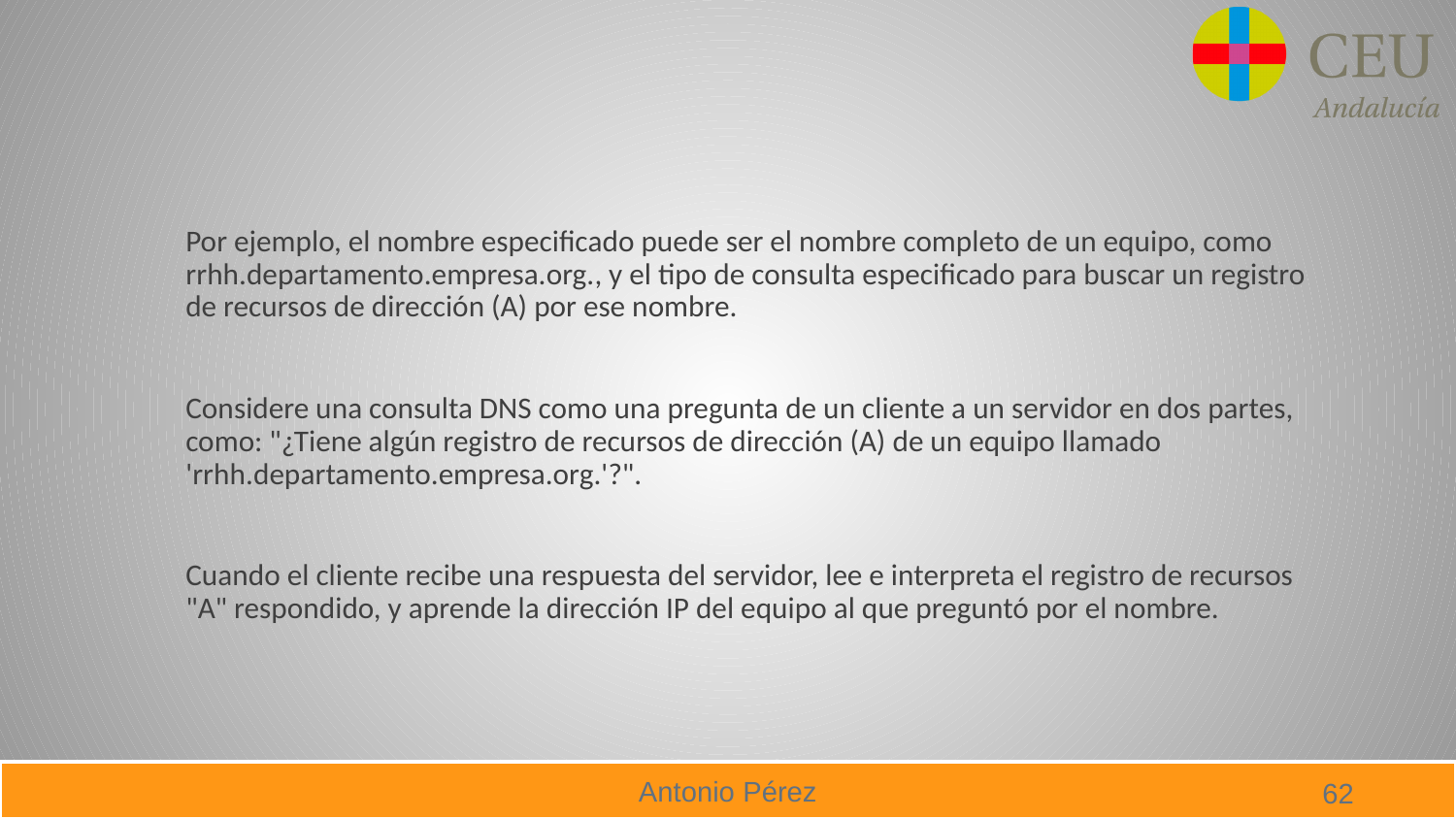

#
Por ejemplo, el nombre especificado puede ser el nombre completo de un equipo, como rrhh.departamento.empresa.org., y el tipo de consulta especificado para buscar un registro de recursos de dirección (A) por ese nombre.

Considere una consulta DNS como una pregunta de un cliente a un servidor en dos partes, como: "¿Tiene algún registro de recursos de dirección (A) de un equipo llamado 'rrhh.departamento.empresa.org.'?".

Cuando el cliente recibe una respuesta del servidor, lee e interpreta el registro de recursos "A" respondido, y aprende la dirección IP del equipo al que preguntó por el nombre.